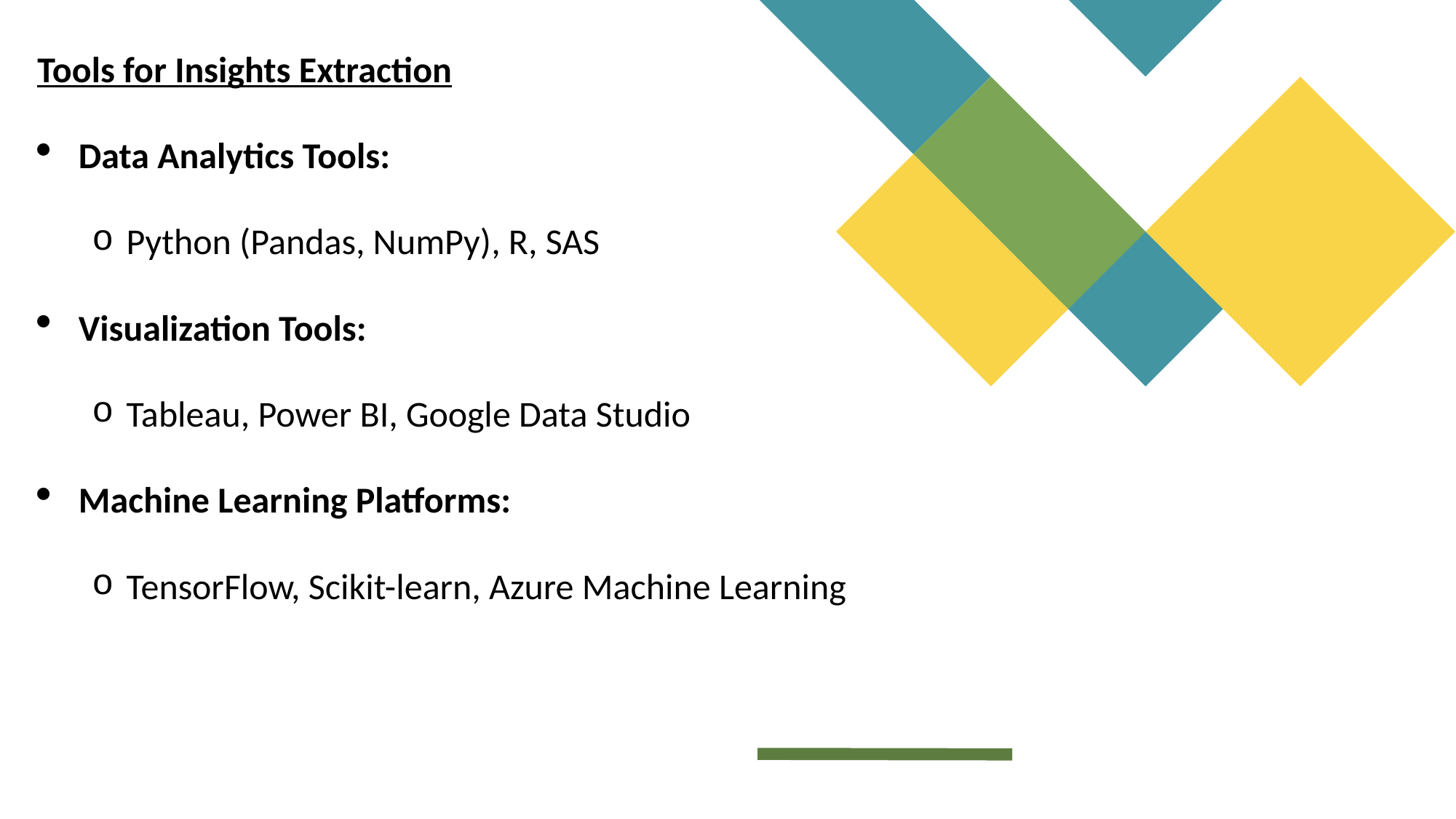

Tools for Insights Extraction
Data Analytics Tools:
Python (Pandas, NumPy), R, SAS
Visualization Tools:
Tableau, Power BI, Google Data Studio
Machine Learning Platforms:
TensorFlow, Scikit-learn, Azure Machine Learning